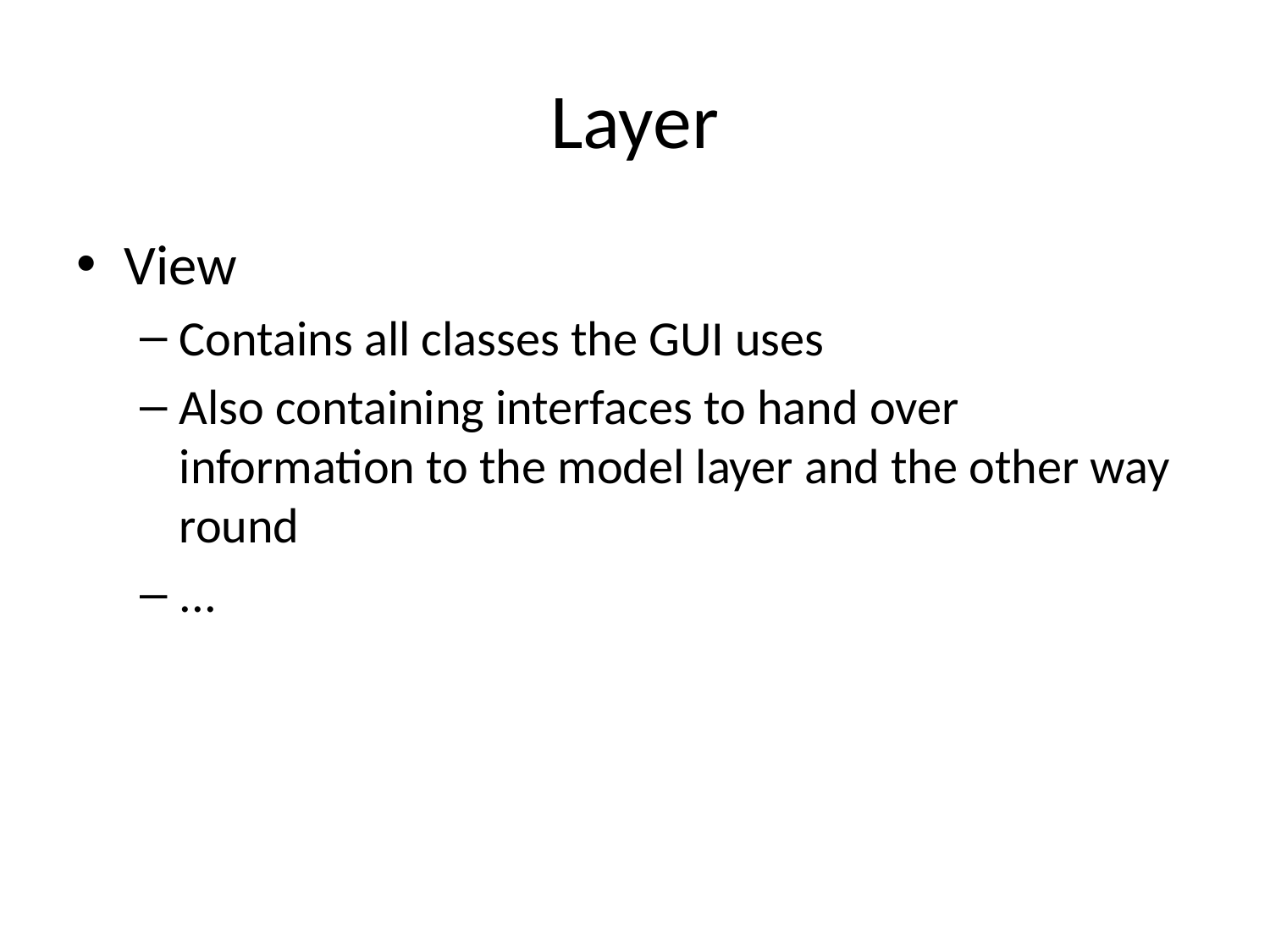

# Layer
View
Contains all classes the GUI uses
Also containing interfaces to hand over information to the model layer and the other way round
...